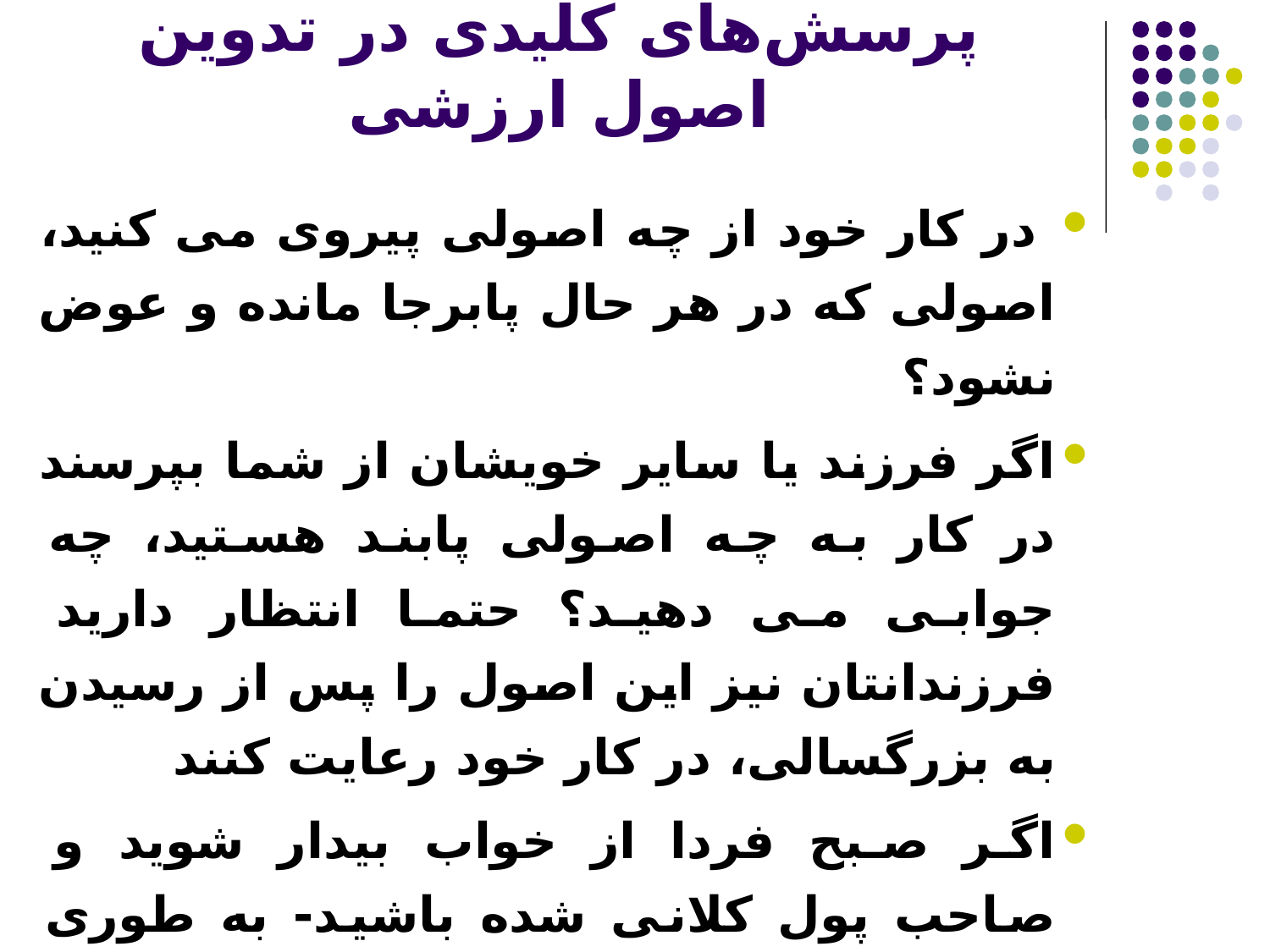

# پرسش‌های کلیدی در تدوین اصول ارزشی
 در کار خود از چه اصولی پیروی می کنید، اصولی که در هر حال پابرجا مانده و عوض نشود؟
اگر فرزند یا سایر خویشان از شما بپرسند در کار به چه اصولی پابند هستید، چه جوابی می دهید؟ حتما انتظار دارید فرزندانتان نیز این اصول را پس از رسیدن به بزرگسالی، در کار خود رعایت کنند
اگر صبح فردا از خواب بیدار شوید و صاحب پول کلانی شده باشید- به طوری که بتوانید خود را بازنشسته کنید، آیا باز هم با همان اصول کاری زندگی خواهید کرد؟